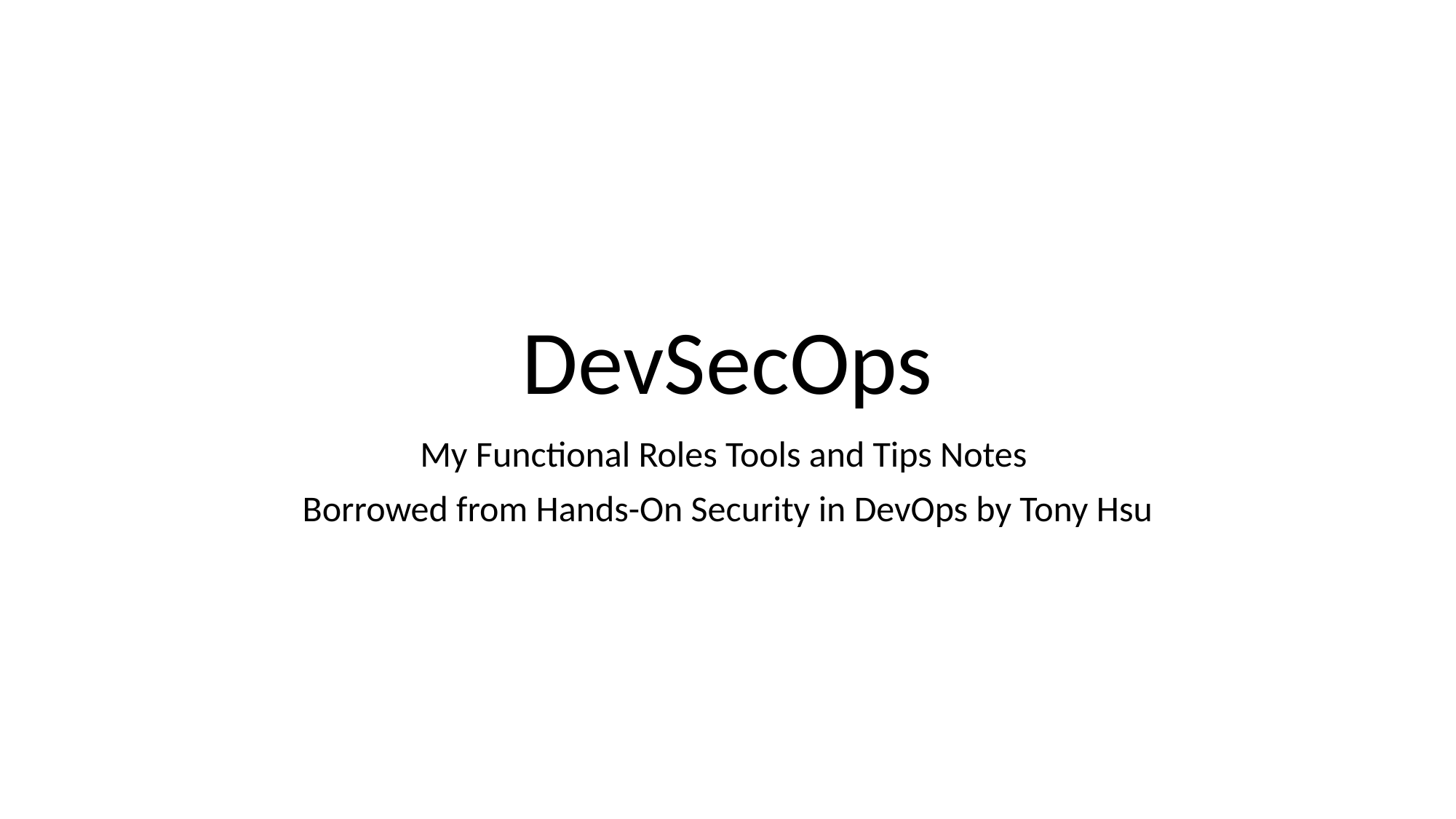

# DevSecOps
My Functional Roles Tools and Tips Notes
Borrowed from Hands-On Security in DevOps by Tony Hsu